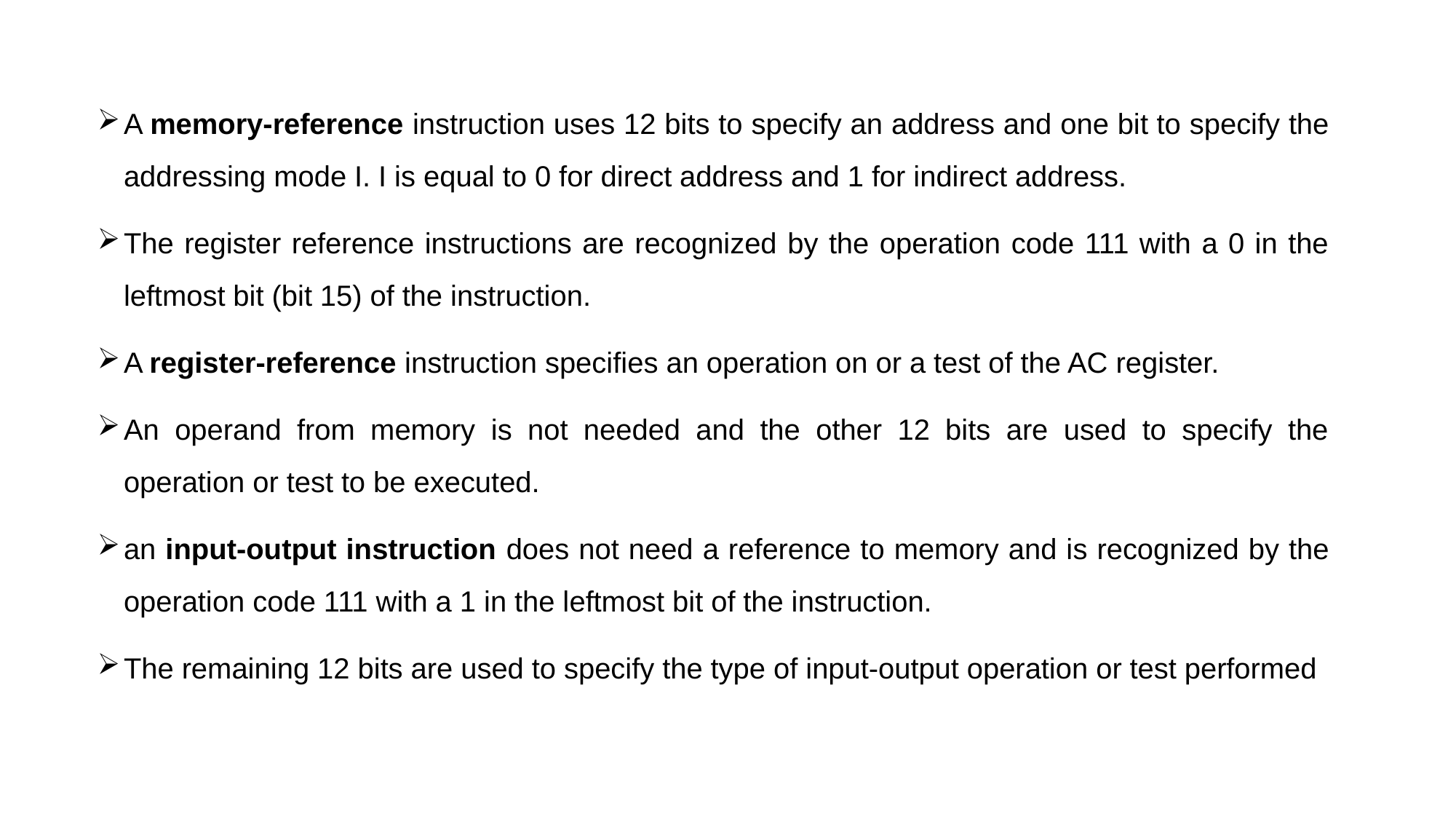

A memory-reference instruction uses 12 bits to specify an address and one bit to specify the addressing mode I. I is equal to 0 for direct address and 1 for indirect address.
The register reference instructions are recognized by the operation code 111 with a 0 in the leftmost bit (bit 15) of the instruction.
A register-reference instruction specifies an operation on or a test of the AC register.
An operand from memory is not needed and the other 12 bits are used to specify the operation or test to be executed.
an input-output instruction does not need a reference to memory and is recognized by the operation code 111 with a 1 in the leftmost bit of the instruction.
The remaining 12 bits are used to specify the type of input-output operation or test performed